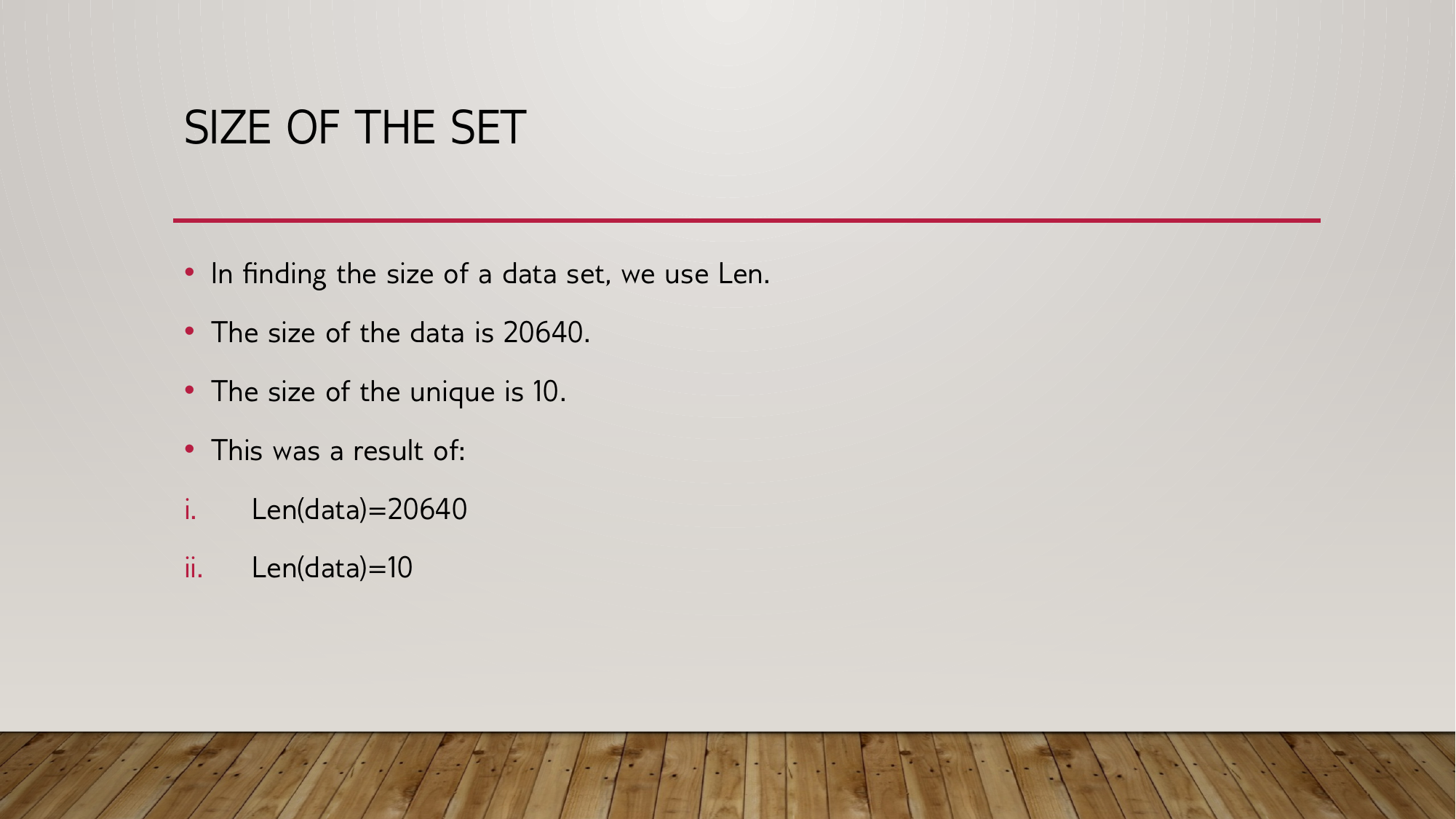

# Size of the set
In finding the size of a data set, we use Len.
The size of the data is 20640.
The size of the unique is 10.
This was a result of:
Len(data)=20640
Len(data)=10